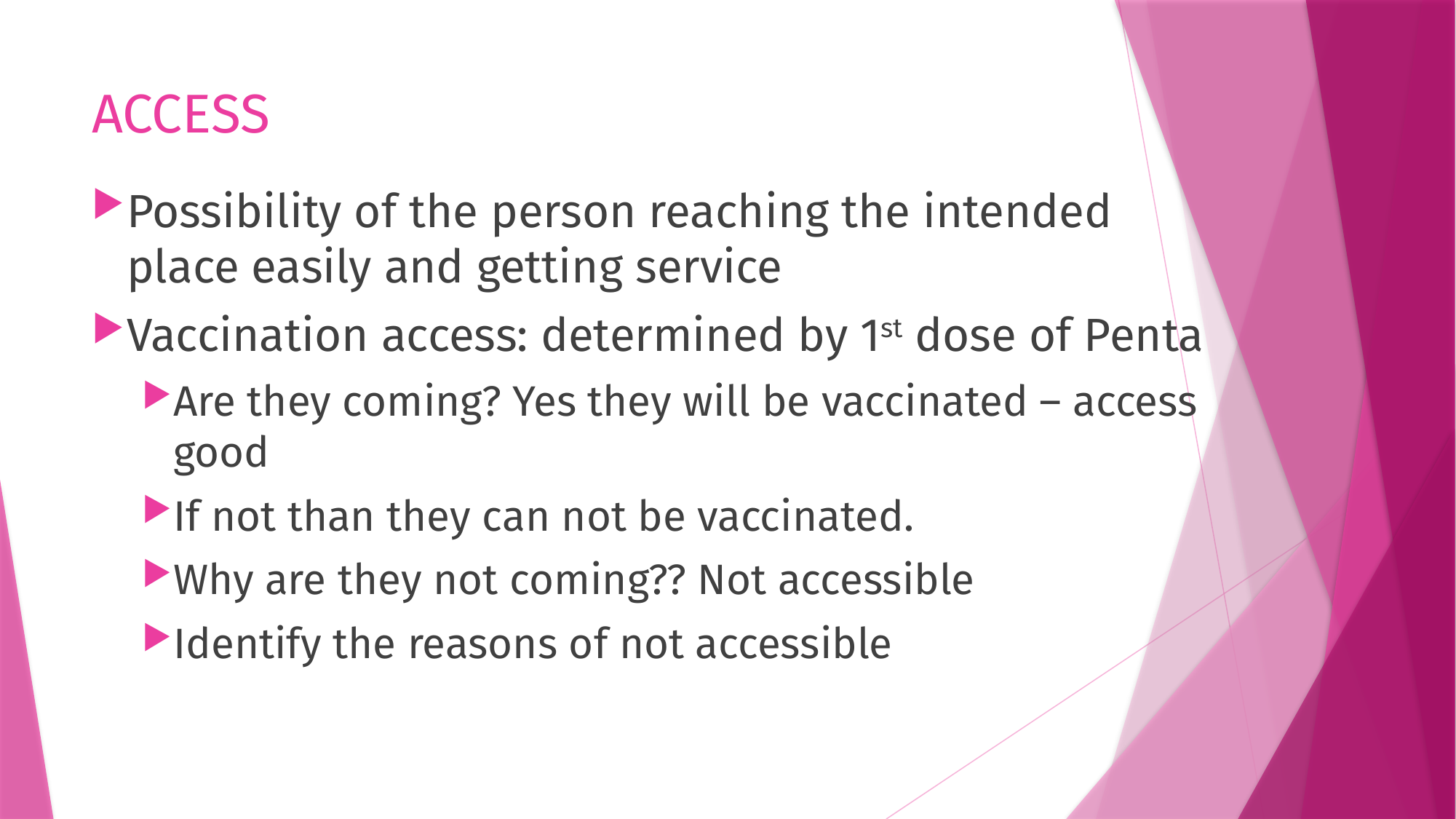

# ACCESS
Possibility of the person reaching the intended place easily and getting service
Vaccination access: determined by 1st dose of Penta
Are they coming? Yes they will be vaccinated – access good
If not than they can not be vaccinated.
Why are they not coming?? Not accessible
Identify the reasons of not accessible